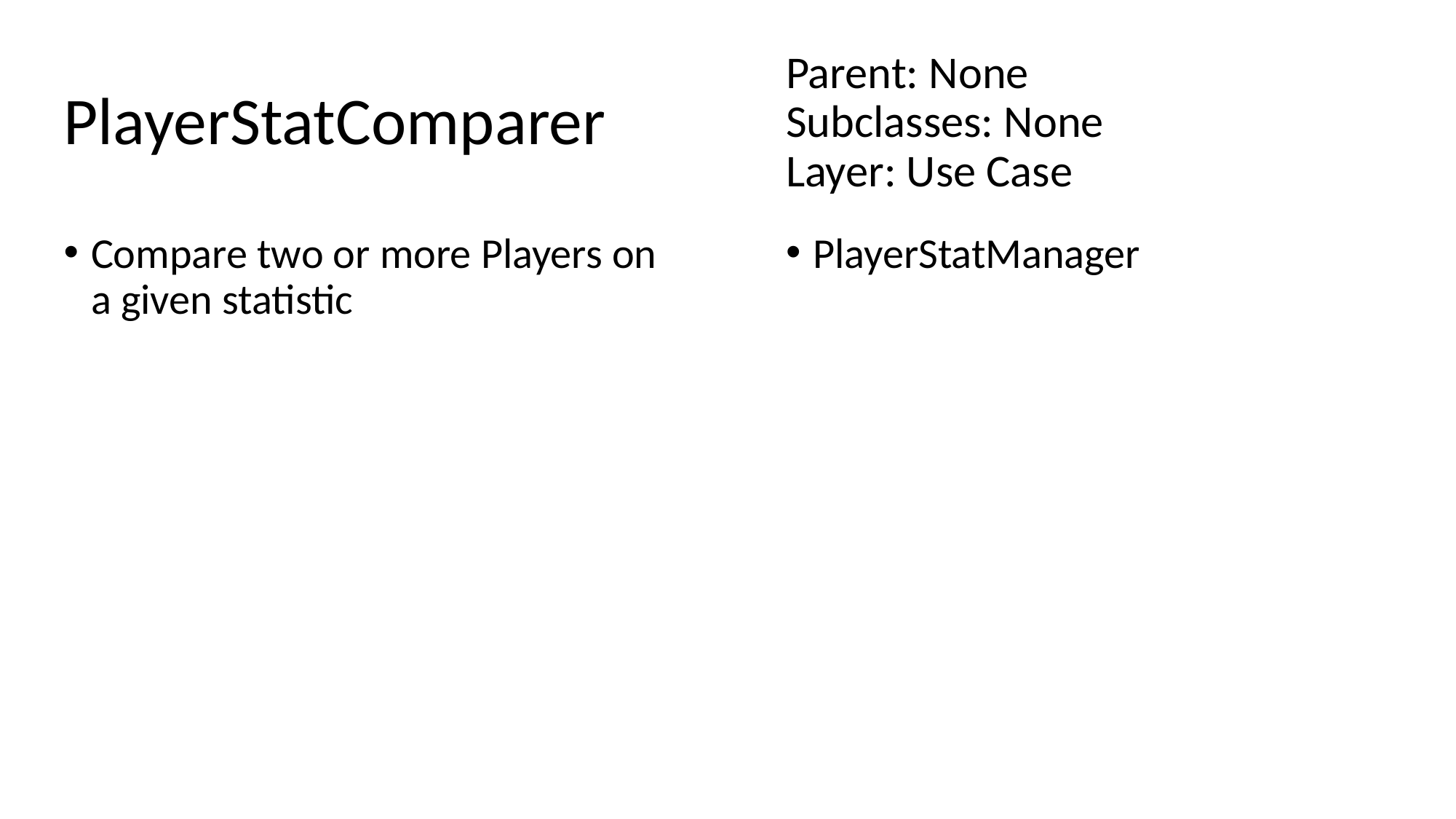

# PlayerStatComparer
Parent: None
Subclasses: None
Layer: Use Case
Compare two or more Players on a given statistic
PlayerStatManager